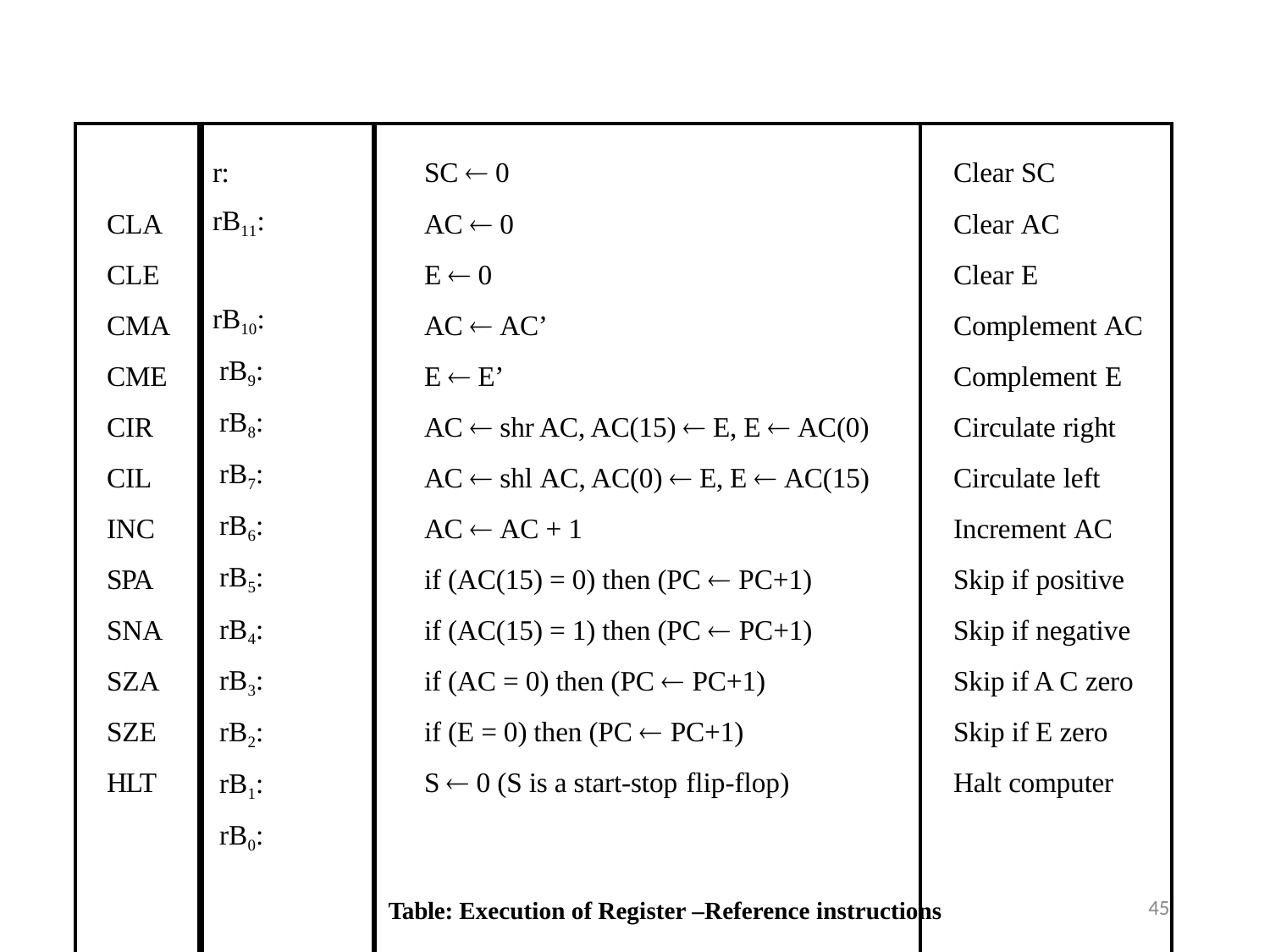

|  | r: rB11: rB10: rB9: rB8: rB7: rB6: rB5: rB4: rB3: rB2: rB1: rB0: | SC ← 0 | Clear SC |
| --- | --- | --- | --- |
| CLA |  | AC ← 0 | Clear AC |
| CLE |  | E ← 0 | Clear E |
| CMA |  | AC ← AC’ | Complement AC |
| CME |  | E ← E’ | Complement E |
| CIR |  | AC ← shr AC, AC(15) ← E, E ← AC(0) | Circulate right |
| CIL |  | AC ← shl AC, AC(0) ← E, E ← AC(15) | Circulate left |
| INC |  | AC ← AC + 1 | Increment AC |
| SPA |  | if (AC(15) = 0) then (PC ← PC+1) | Skip if positive |
| SNA |  | if (AC(15) = 1) then (PC ← PC+1) | Skip if negative |
| SZA |  | if (AC = 0) then (PC ← PC+1) | Skip if A C zero |
| SZE |  | if (E = 0) then (PC ← PC+1) | Skip if E zero |
| HLT |  | S ← 0 (S is a start-stop flip-flop) | Halt computer |
45
Table: Execution of Register –Reference instructions